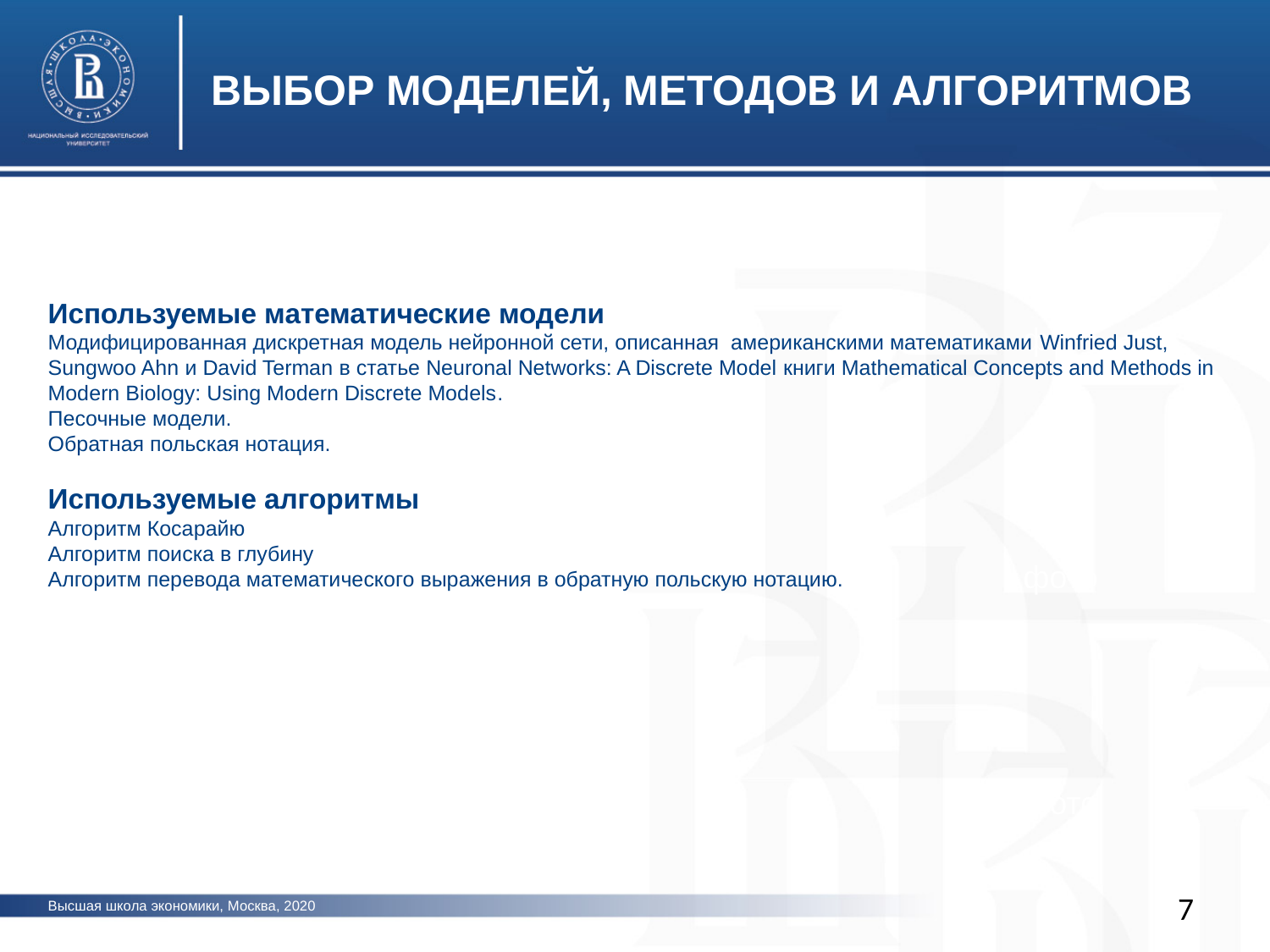

ВЫБОР МОДЕЛЕЙ, МЕТОДОВ И АЛГОРИТМОВ
Используемые математические модели
Модифицированная дискретная модель нейронной сети, описанная  американскими математиками Winfried Just, Sungwoo Ahn и David Terman в статье Neuronal Networks: A Discrete Model книги Mathematical Concepts and Methods in Modern Biology: Using Modern Discrete Models.
Песочные модели.
Обратная польская нотация.

Используемые алгоритмы
Алгоритм Косарайю
Алгоритм поиска в глубину
Алгоритм перевода математического выражения в обратную польскую нотацию.
фото
фото
фото
7
Высшая школа экономики, Москва, 2020